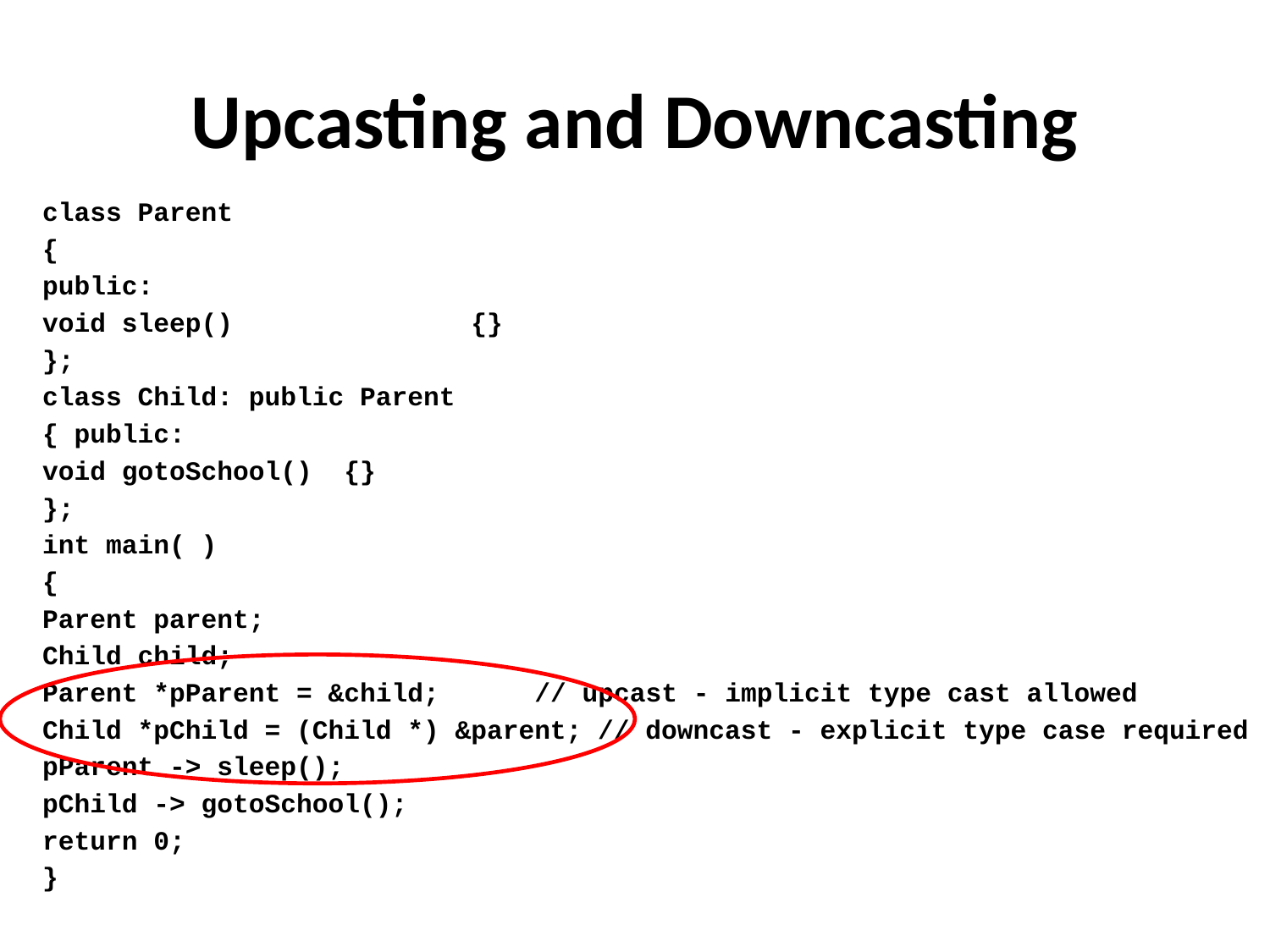

# Upcasting and Downcasting
class Parent
{
public:
void sleep() 		{}
};
class Child: public Parent
{ public:
void gotoSchool()	{}
};
int main( )
{
Parent parent;
Child child;
Parent *pParent = &child; 	    // upcast - implicit type cast allowed
Child *pChild = (Child *) &parent; // downcast - explicit type case required
pParent -> sleep();
pChild -> gotoSchool();
return 0;
}